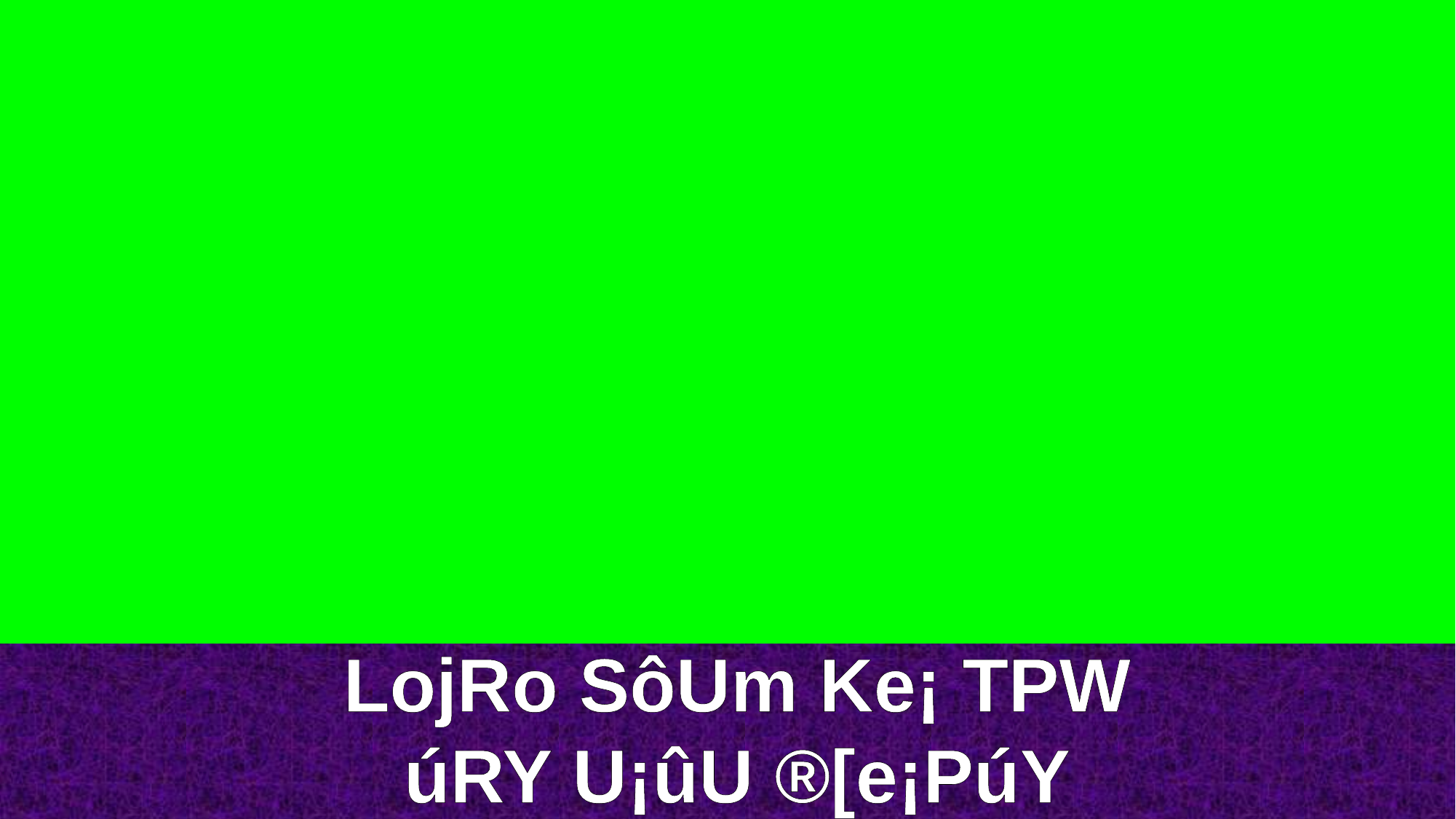

LojRo SôUm Ke¡ TPW
úRY U¡ûU ®[e¡PúY